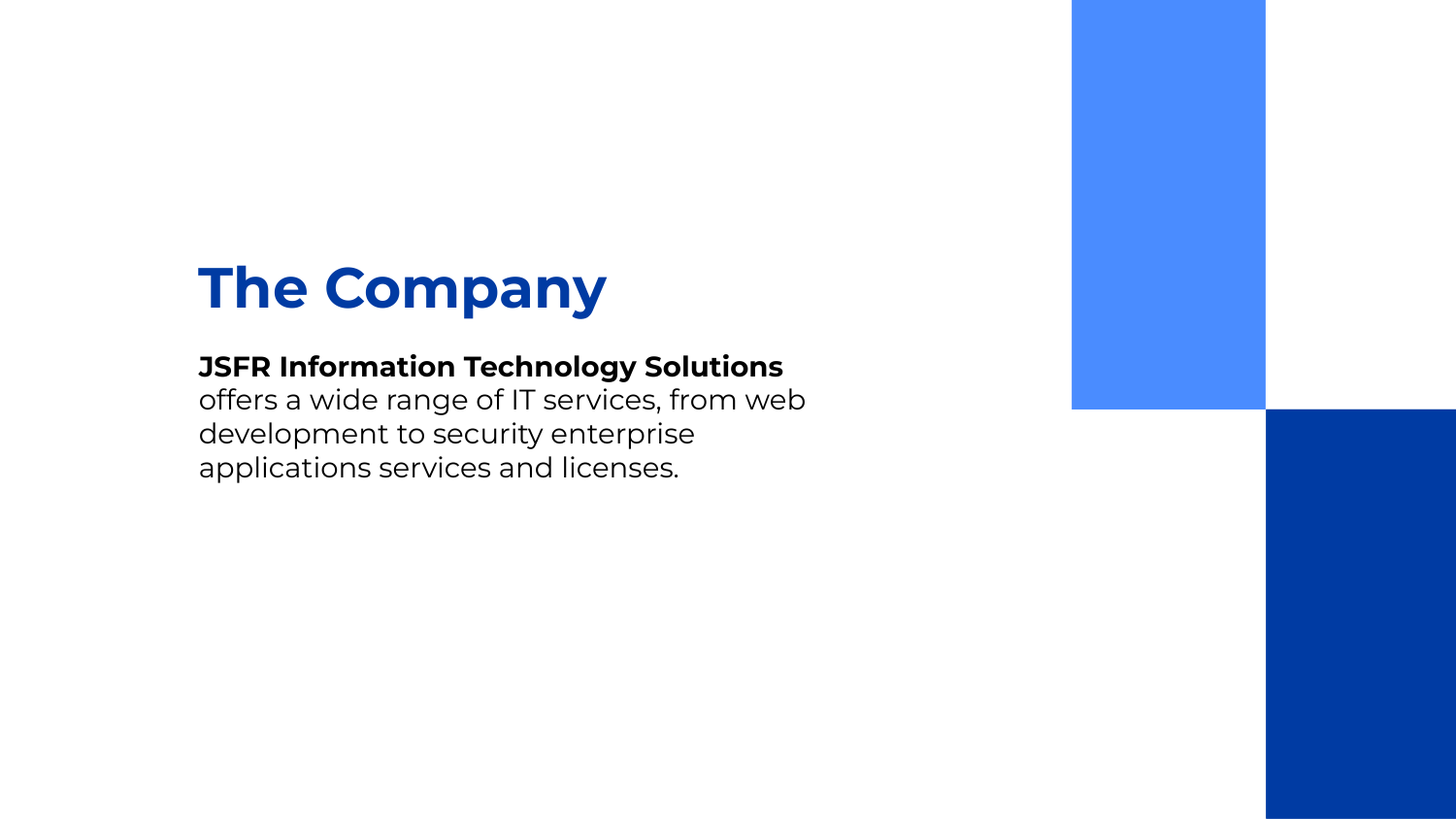

# The Company
JSFR Information Technology Solutions offers a wide range of IT services, from web development to security enterprise applications services and licenses.